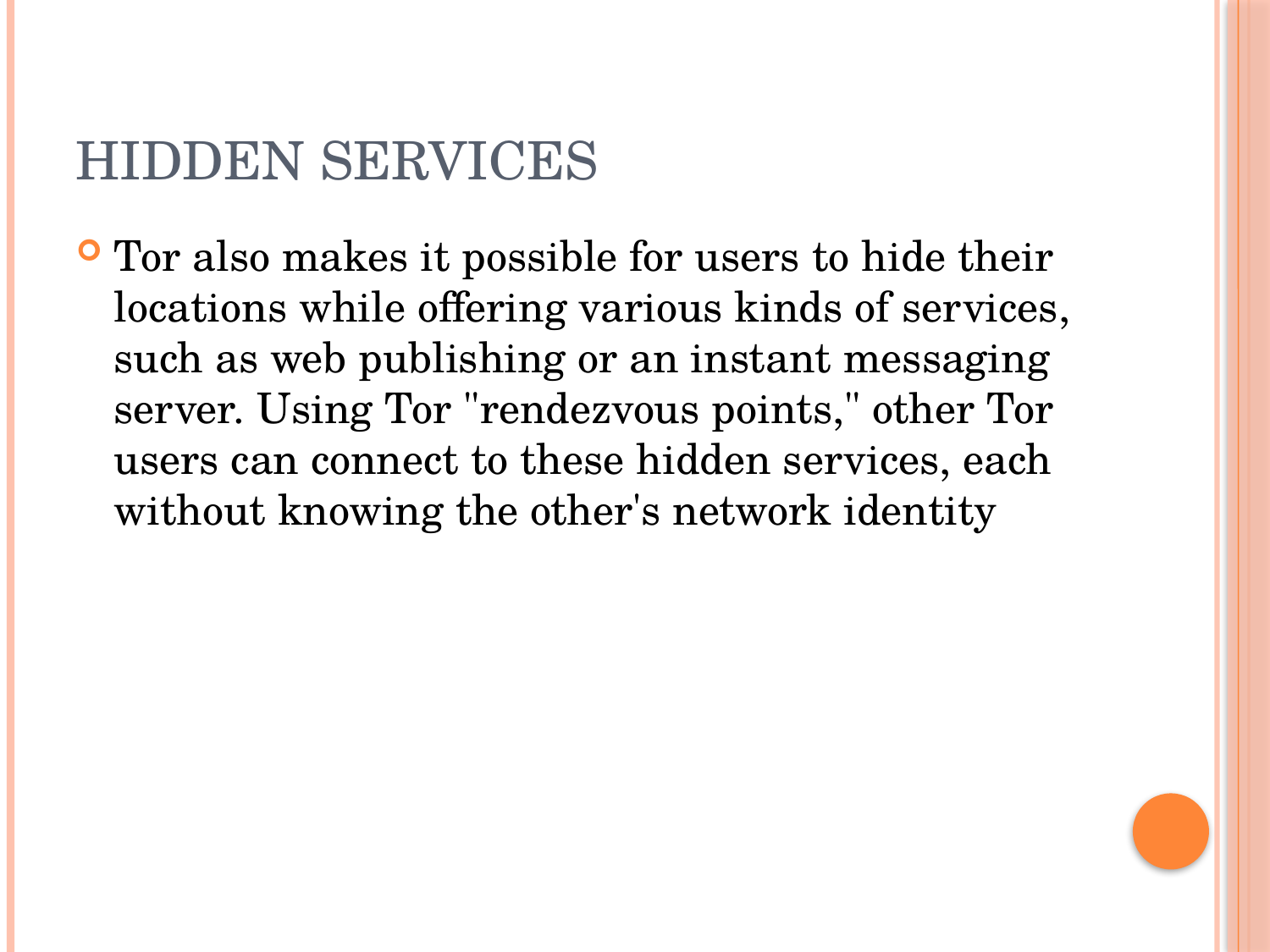

# Hidden Services
Tor also makes it possible for users to hide their locations while offering various kinds of services, such as web publishing or an instant messaging server. Using Tor "rendezvous points," other Tor users can connect to these hidden services, each without knowing the other's network identity